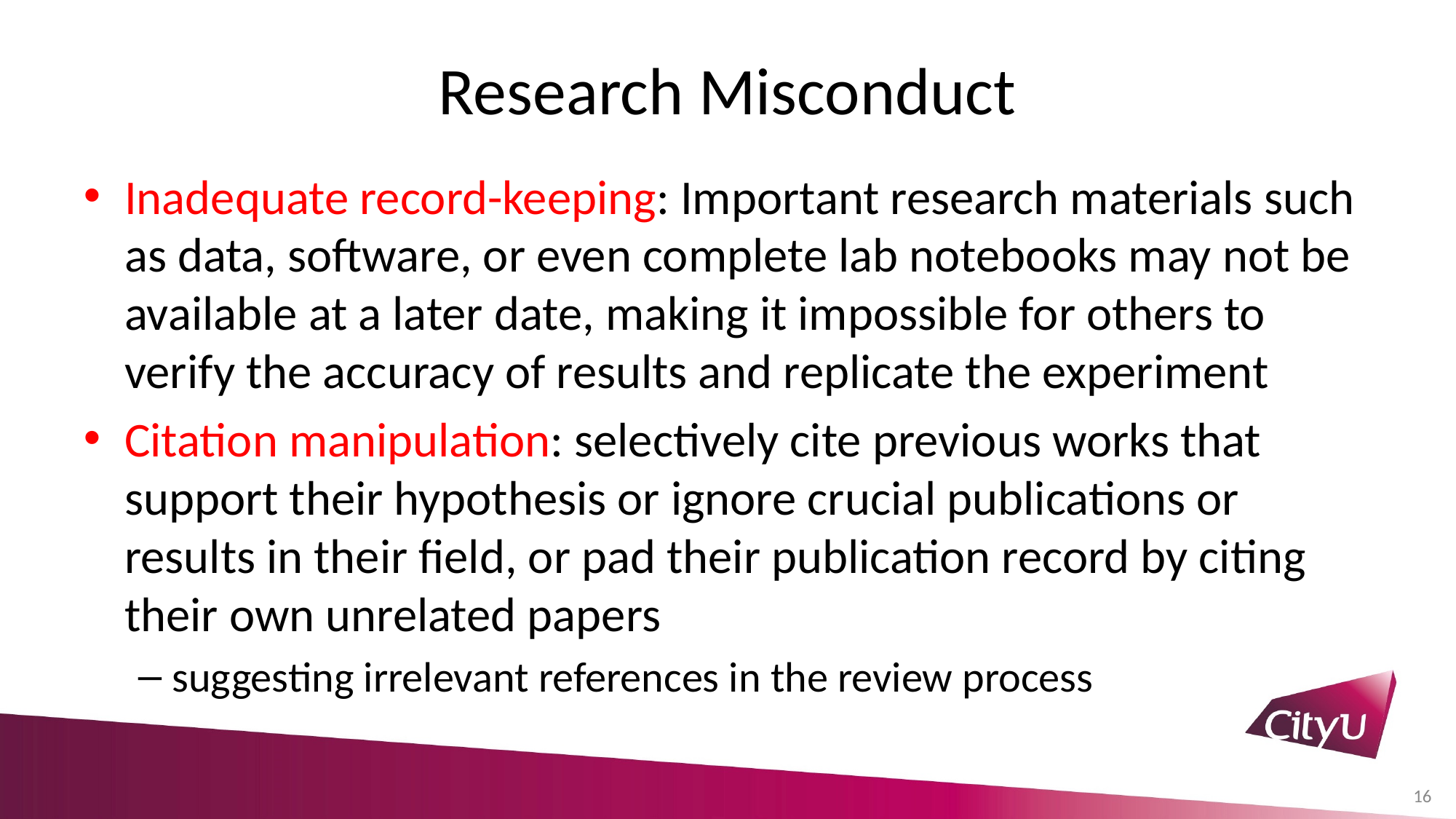

# Research Misconduct
Inadequate record-keeping: Important research materials such as data, software, or even complete lab notebooks may not be available at a later date, making it impossible for others to verify the accuracy of results and replicate the experiment
Citation manipulation: selectively cite previous works that support their hypothesis or ignore crucial publications or results in their field, or pad their publication record by citing their own unrelated papers
suggesting irrelevant references in the review process

16